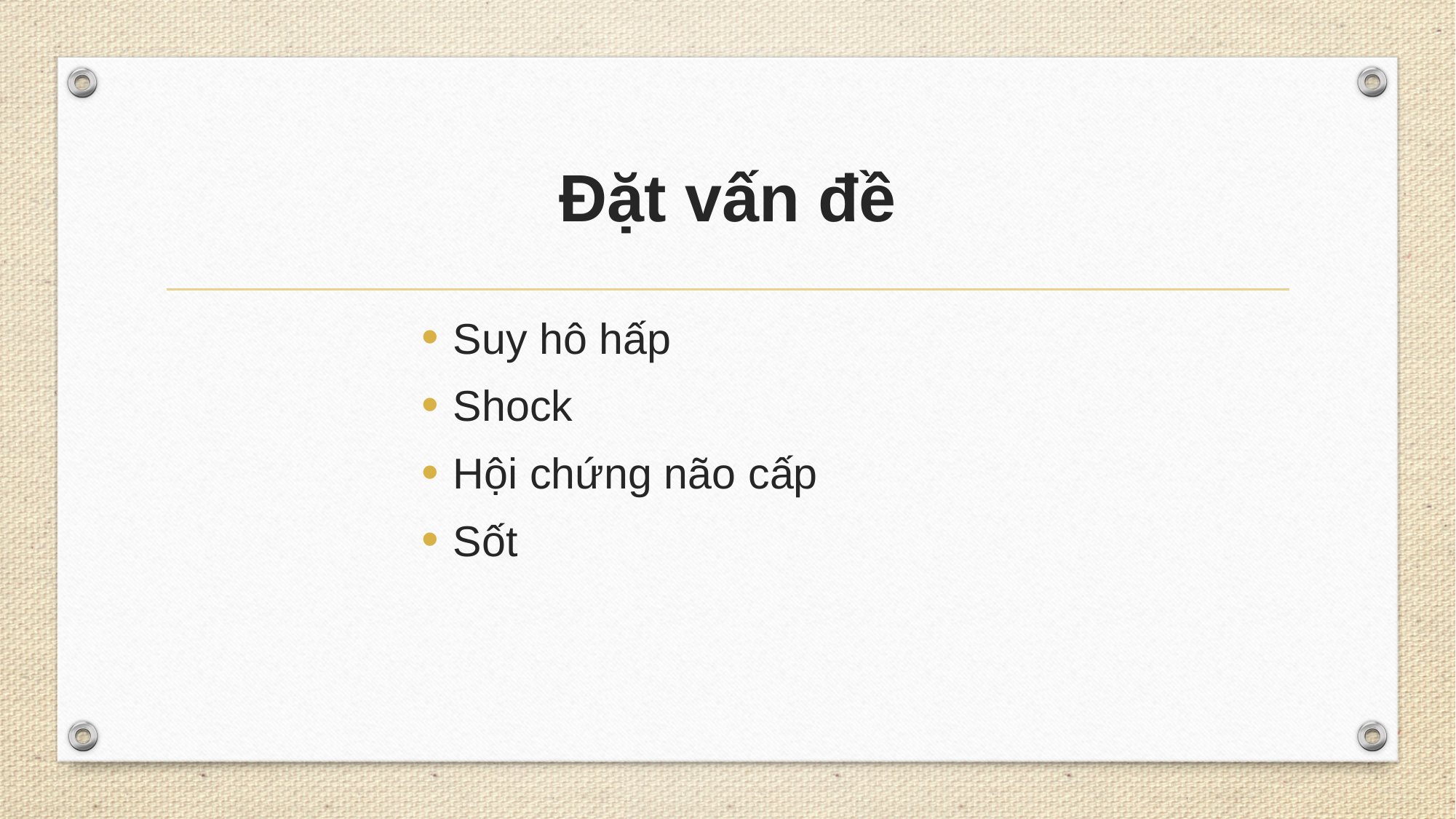

# Đặt vấn đề
Suy hô hấp
Shock
Hội chứng não cấp
Sốt